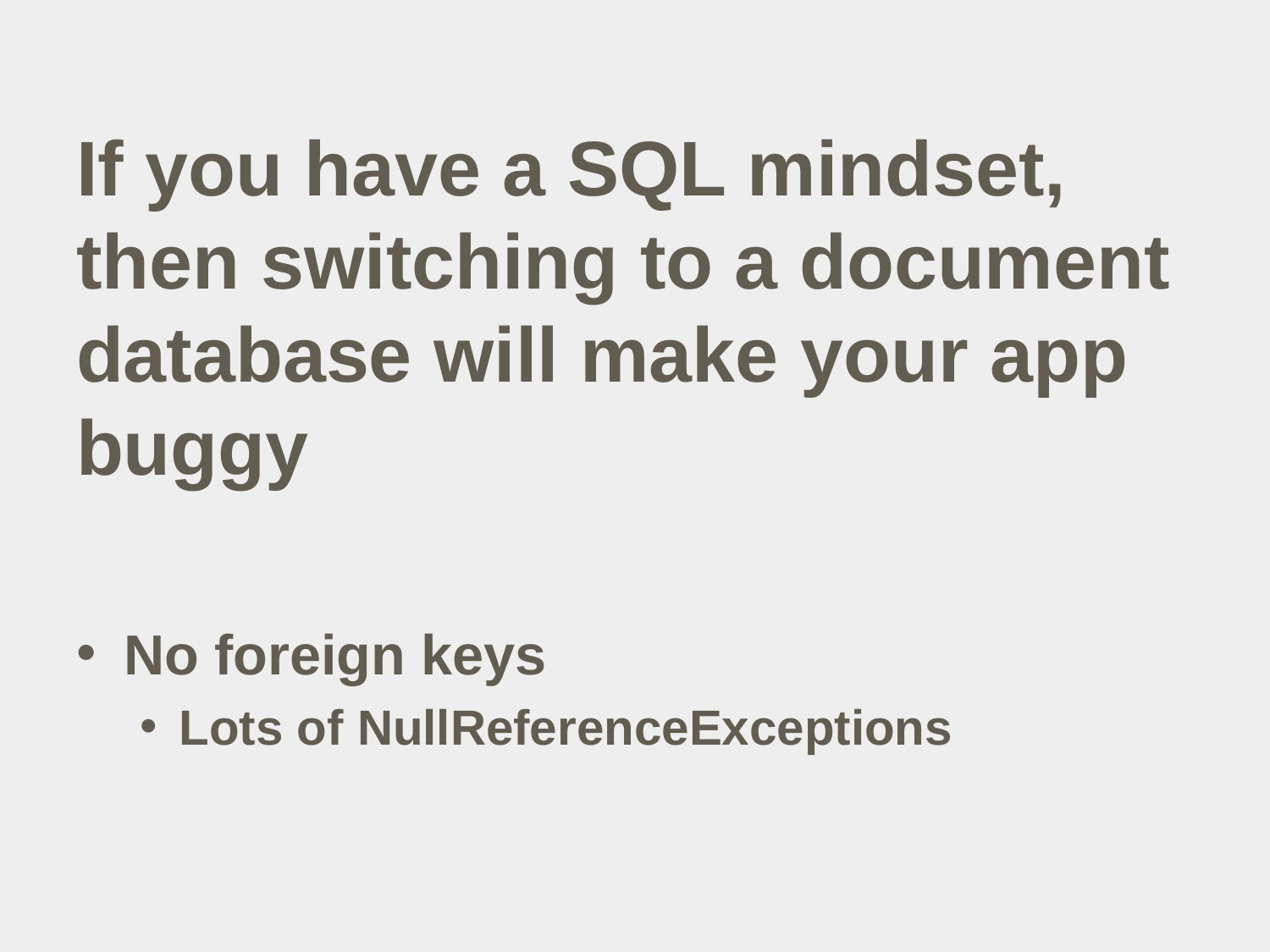

# If you have a SQL mindset, then switching to a document database will make your app buggy

No foreign keys
Lots of NullReferenceExceptions